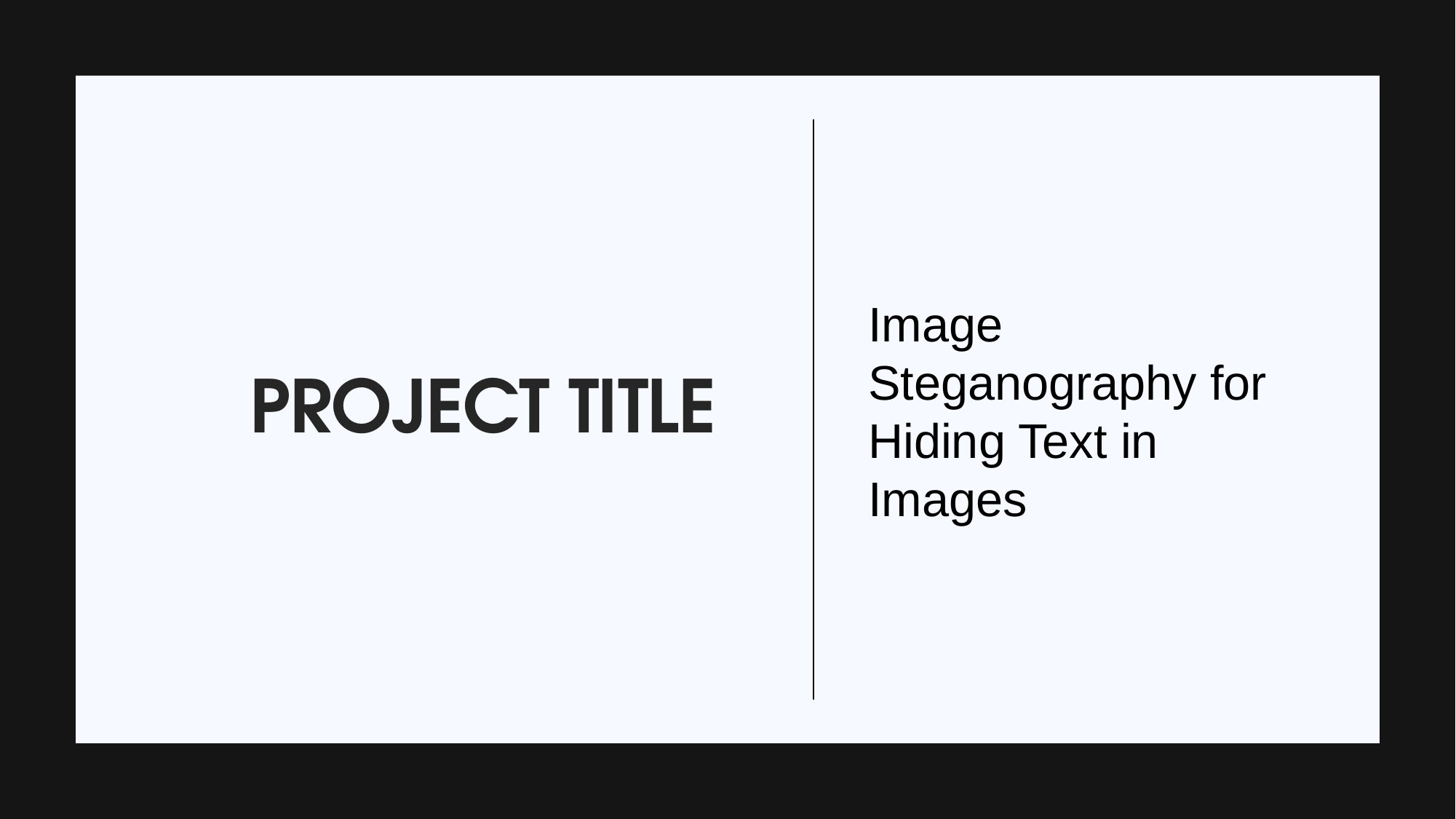

Image Steganography for Hiding Text in Images
# Project title